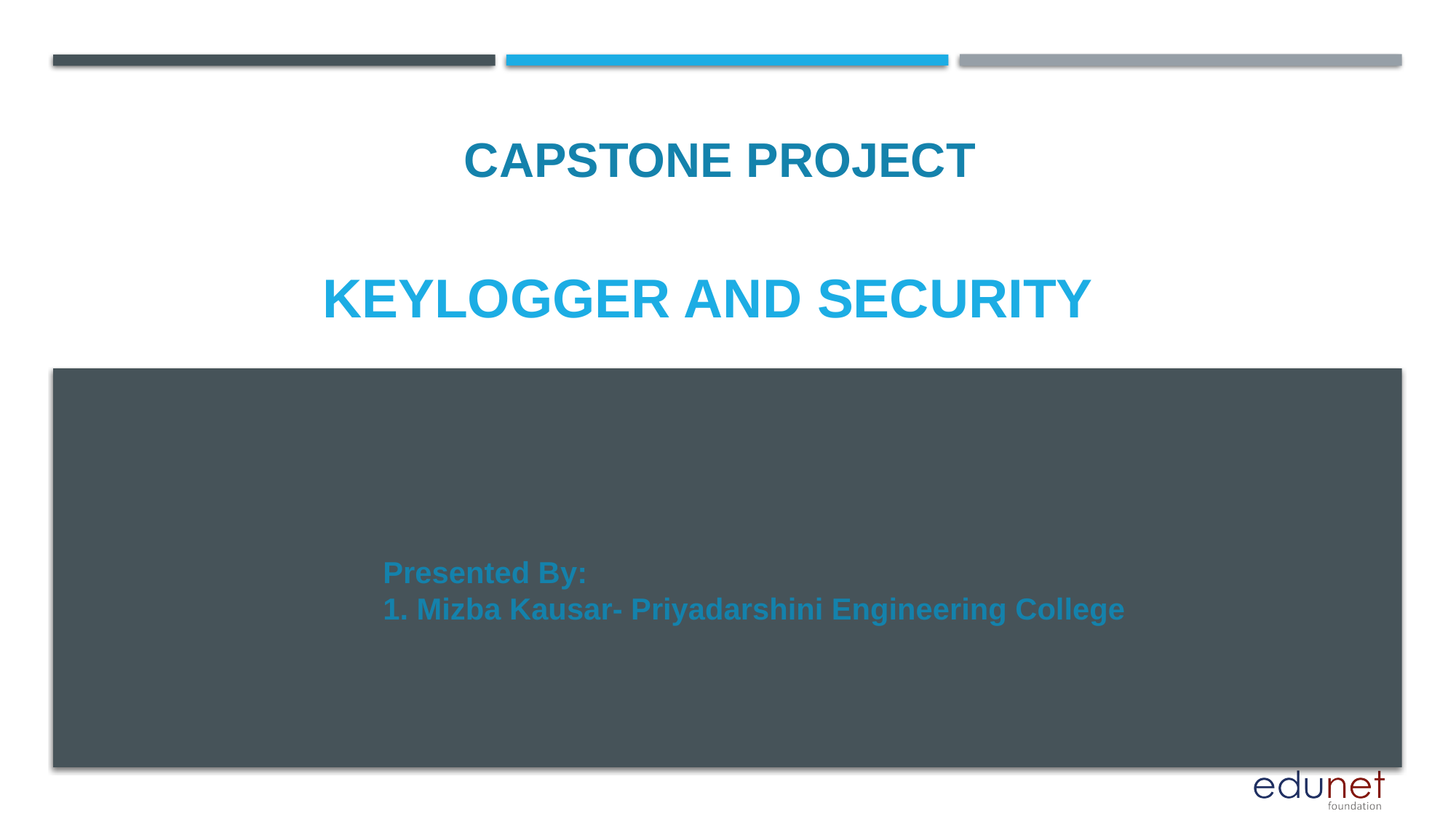

CAPSTONE PROJECT
# Keylogger and security
Presented By:
1. Mizba Kausar- Priyadarshini Engineering College